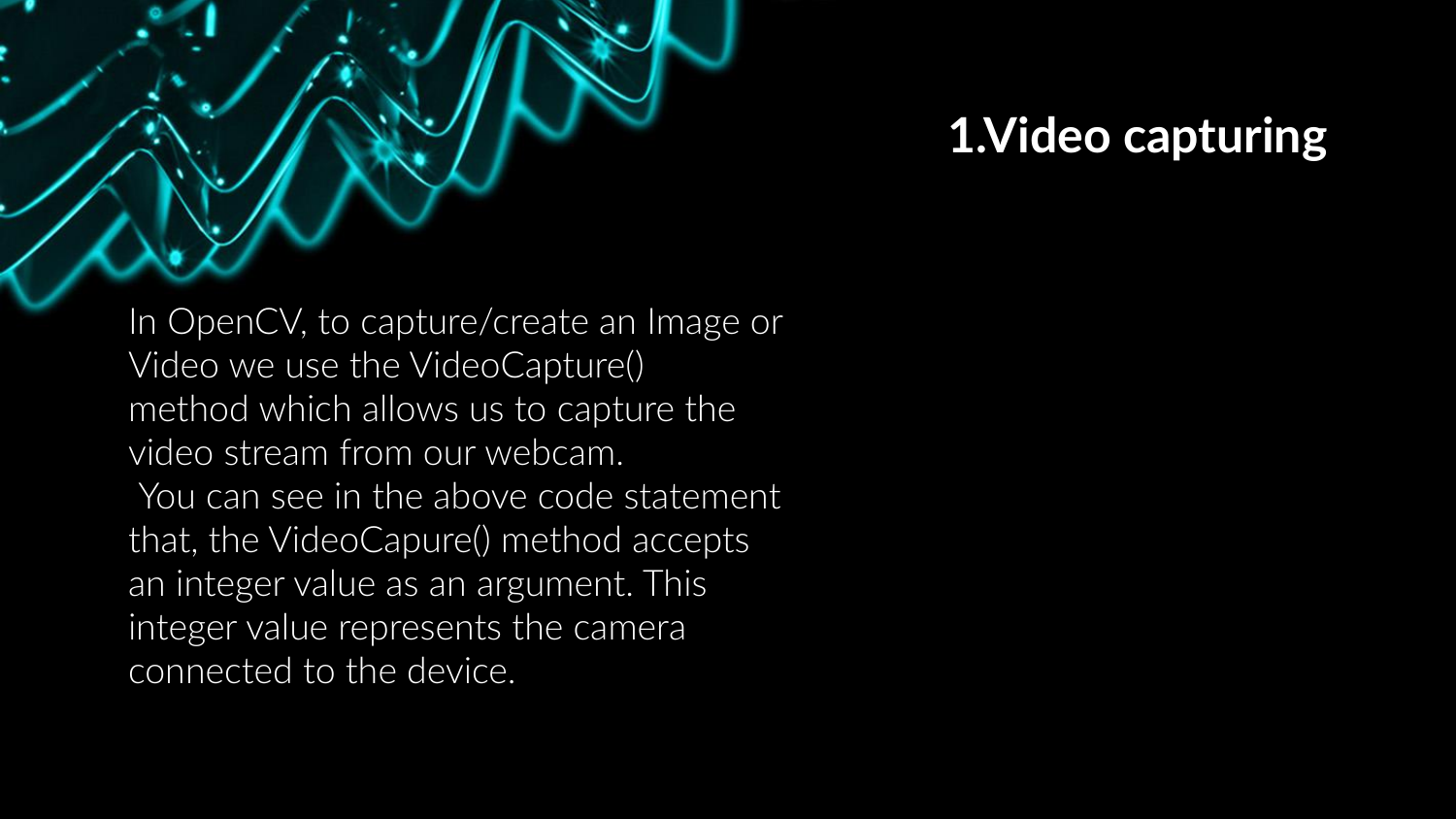

# 1.Video capturing
In OpenCV, to capture/create an Image or Video we use the VideoCapture() method which allows us to capture the video stream from our webcam.
 You can see in the above code statement that, the VideoCapure() method accepts an integer value as an argument. This integer value represents the camera connected to the device.